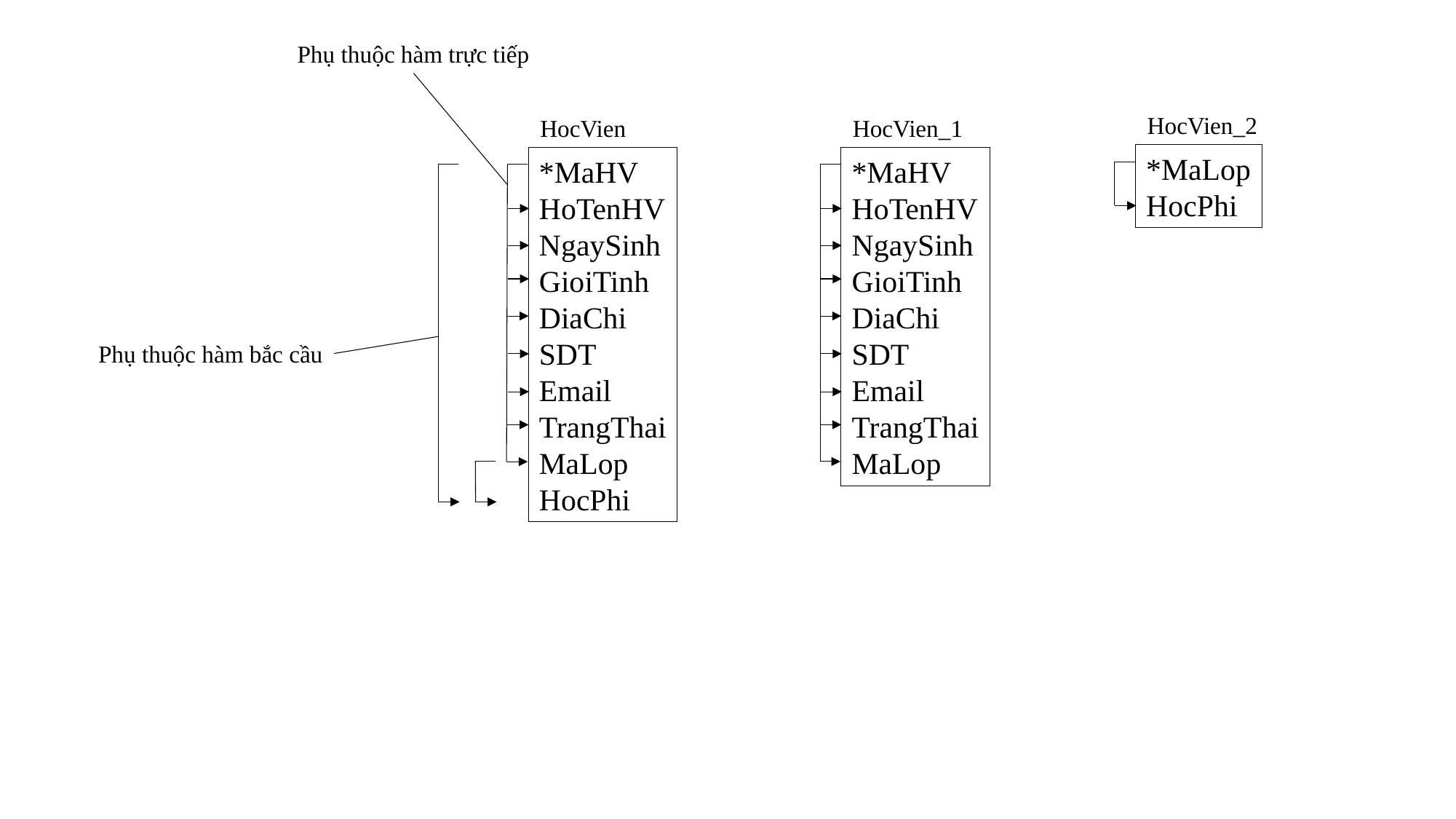

Phụ thuộc hàm trực tiếp
HocVien_2
HocVien
HocVien_1
*MaLop
HocPhi
*MaHV
HoTenHV
NgaySinh
GioiTinh
DiaChi
SDT
Email
TrangThai
MaLop
HocPhi
*MaHV
HoTenHV
NgaySinh
GioiTinh
DiaChi
SDT
Email
TrangThai
MaLop
Phụ thuộc hàm bắc cầu